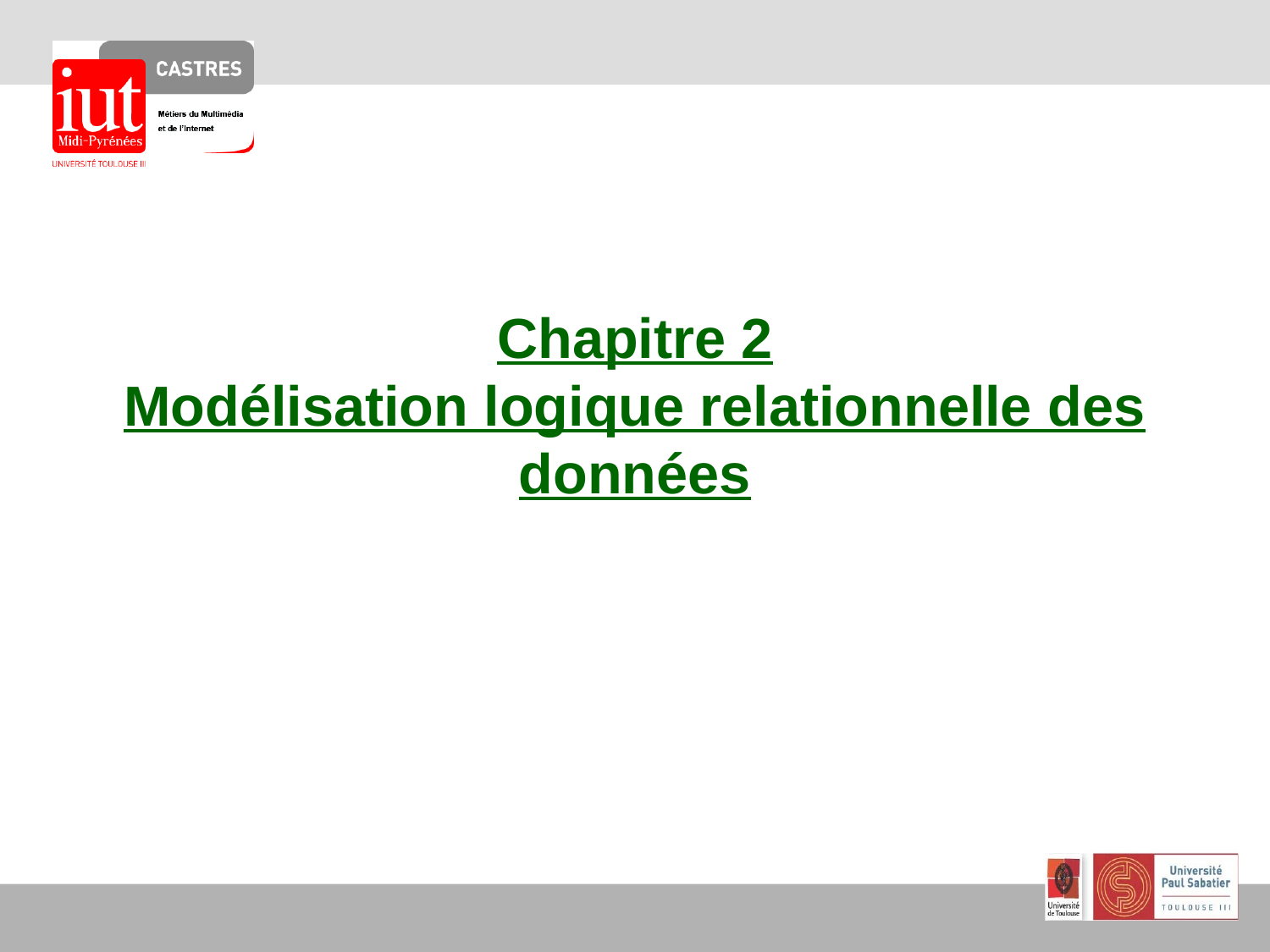

# Chapitre 2 Modélisation logique relationnelle des données